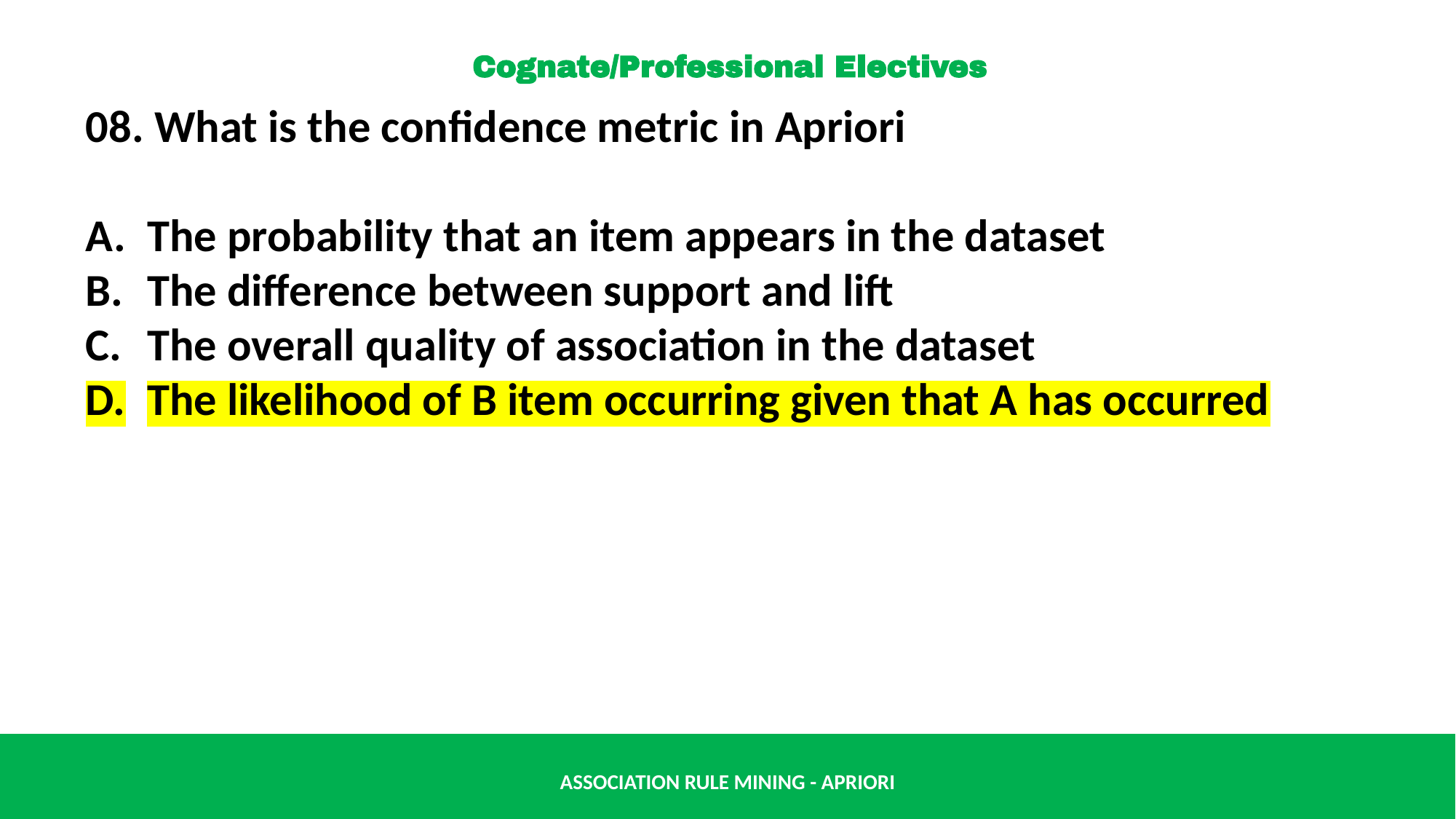

08. What is the confidence metric in Apriori

The probability that an item appears in the dataset
The difference between support and lift
The overall quality of association in the dataset
The likelihood of B item occurring given that A has occurred